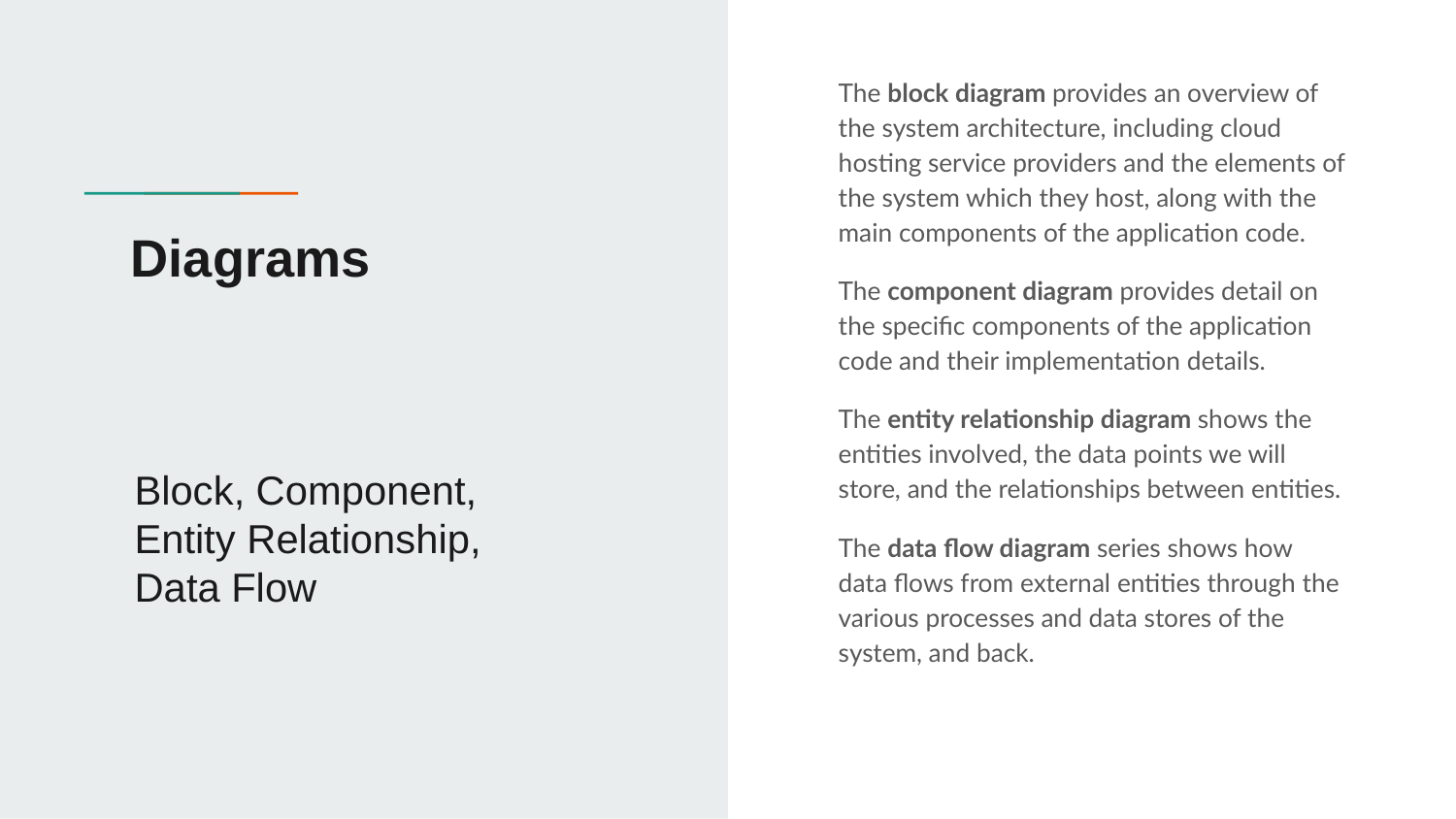

The block diagram provides an overview of the system architecture, including cloud hosting service providers and the elements of the system which they host, along with the main components of the application code.
The component diagram provides detail on the specific components of the application code and their implementation details.
The entity relationship diagram shows the entities involved, the data points we will store, and the relationships between entities.
The data flow diagram series shows how data flows from external entities through the various processes and data stores of the system, and back.
# Diagrams
Block, Component, Entity Relationship, Data Flow